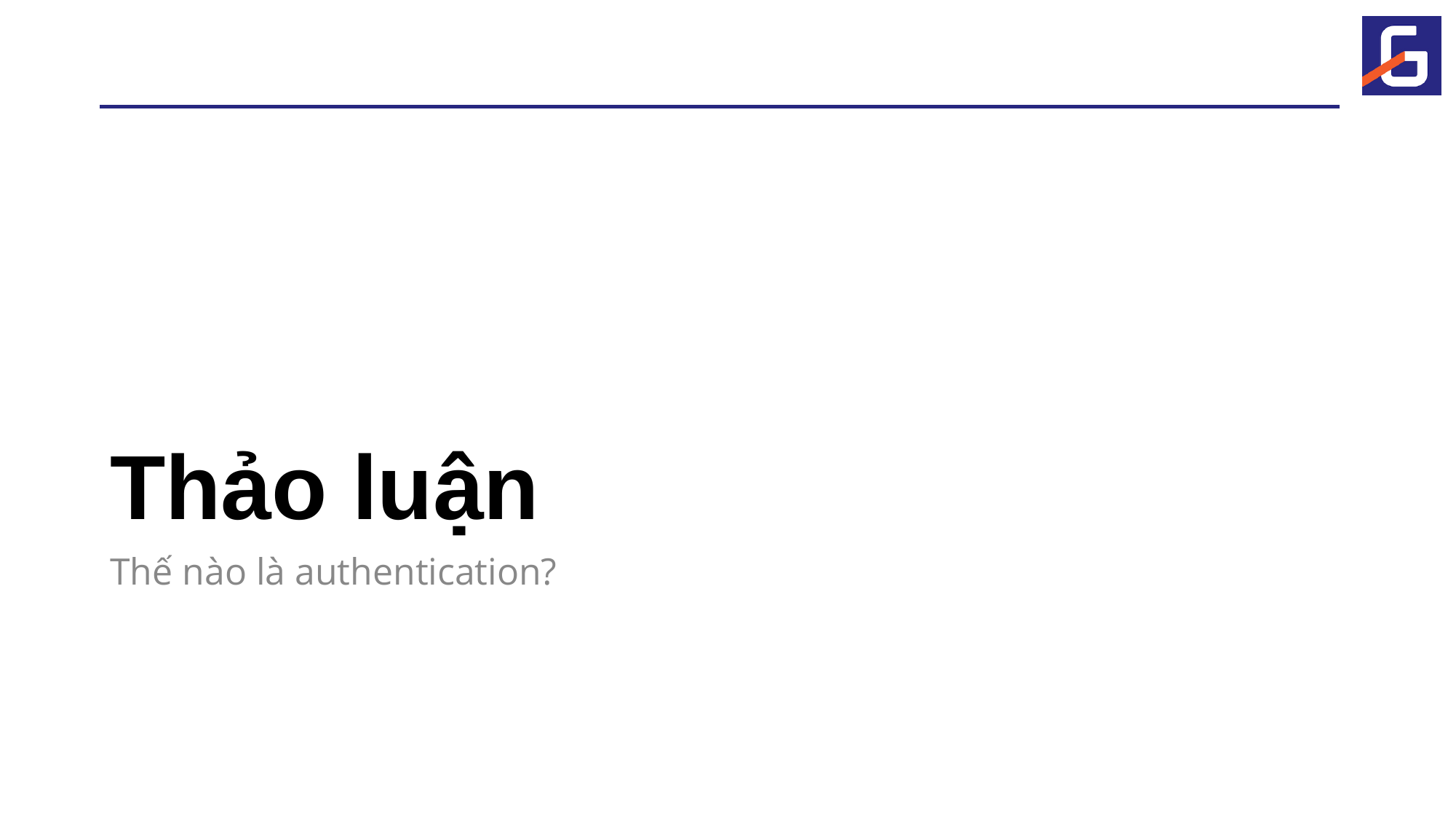

# Thảo luận
Thế nào là authentication?